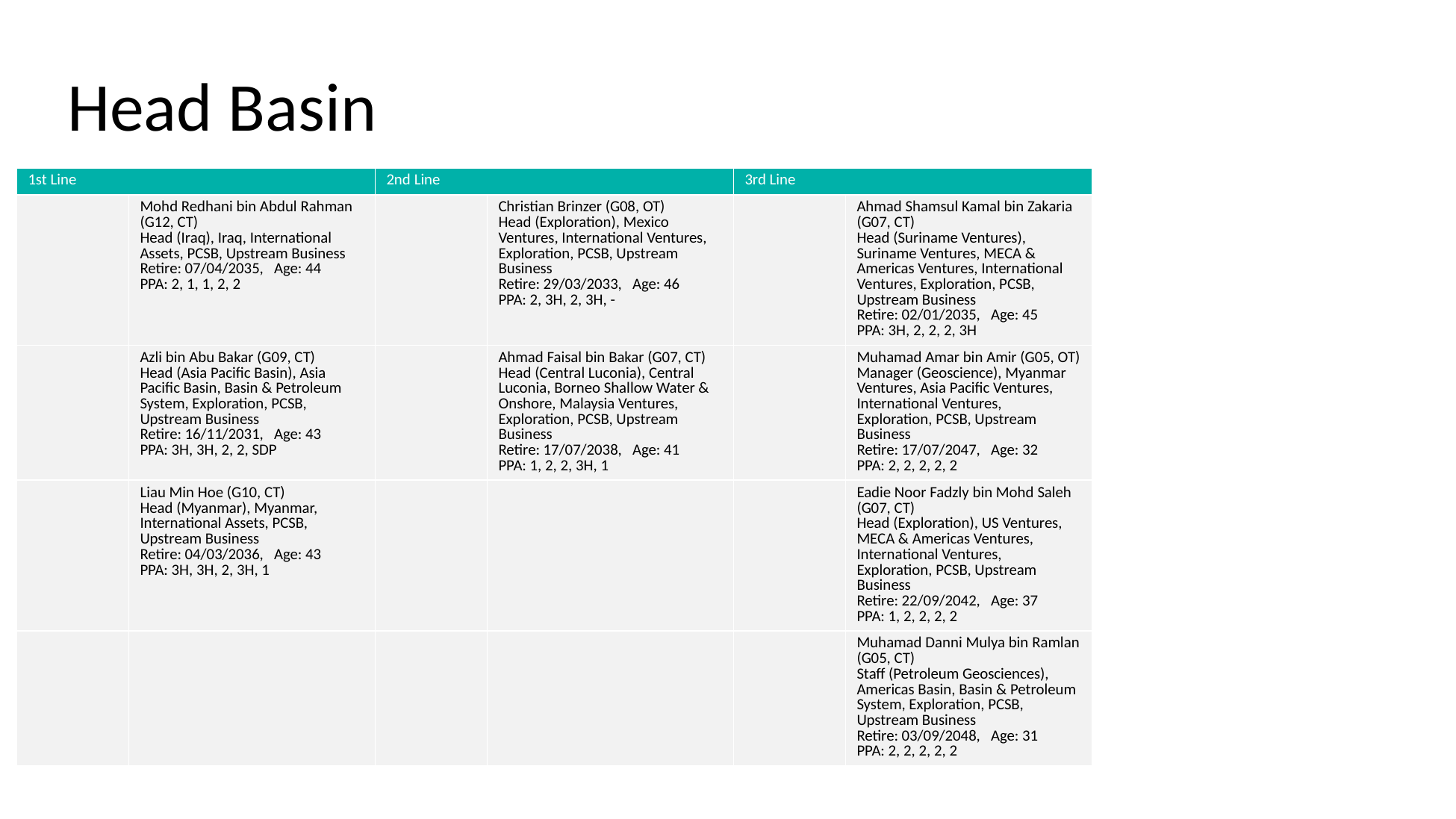

# Head Basin
| 1st Line |  | 2nd Line |  | 3rd Line |  |
| --- | --- | --- | --- | --- | --- |
|  | Mohd Redhani bin Abdul Rahman (G12, CT) Head (Iraq), Iraq, International Assets, PCSB, Upstream Business Retire: 07/04/2035, Age: 44 PPA: 2, 1, 1, 2, 2 |  | Christian Brinzer (G08, OT) Head (Exploration), Mexico Ventures, International Ventures, Exploration, PCSB, Upstream Business Retire: 29/03/2033, Age: 46 PPA: 2, 3H, 2, 3H, - |  | Ahmad Shamsul Kamal bin Zakaria (G07, CT) Head (Suriname Ventures), Suriname Ventures, MECA & Americas Ventures, International Ventures, Exploration, PCSB, Upstream Business Retire: 02/01/2035, Age: 45 PPA: 3H, 2, 2, 2, 3H |
|  | Azli bin Abu Bakar (G09, CT) Head (Asia Pacific Basin), Asia Pacific Basin, Basin & Petroleum System, Exploration, PCSB, Upstream Business Retire: 16/11/2031, Age: 43 PPA: 3H, 3H, 2, 2, SDP |  | Ahmad Faisal bin Bakar (G07, CT) Head (Central Luconia), Central Luconia, Borneo Shallow Water & Onshore, Malaysia Ventures, Exploration, PCSB, Upstream Business Retire: 17/07/2038, Age: 41 PPA: 1, 2, 2, 3H, 1 |  | Muhamad Amar bin Amir (G05, OT) Manager (Geoscience), Myanmar Ventures, Asia Pacific Ventures, International Ventures, Exploration, PCSB, Upstream Business Retire: 17/07/2047, Age: 32 PPA: 2, 2, 2, 2, 2 |
|  | Liau Min Hoe (G10, CT) Head (Myanmar), Myanmar, International Assets, PCSB, Upstream Business Retire: 04/03/2036, Age: 43 PPA: 3H, 3H, 2, 3H, 1 |  |  |  | Eadie Noor Fadzly bin Mohd Saleh (G07, CT) Head (Exploration), US Ventures, MECA & Americas Ventures, International Ventures, Exploration, PCSB, Upstream Business Retire: 22/09/2042, Age: 37 PPA: 1, 2, 2, 2, 2 |
|  |  |  |  |  | Muhamad Danni Mulya bin Ramlan (G05, CT) Staff (Petroleum Geosciences), Americas Basin, Basin & Petroleum System, Exploration, PCSB, Upstream Business Retire: 03/09/2048, Age: 31 PPA: 2, 2, 2, 2, 2 |
Head Basin